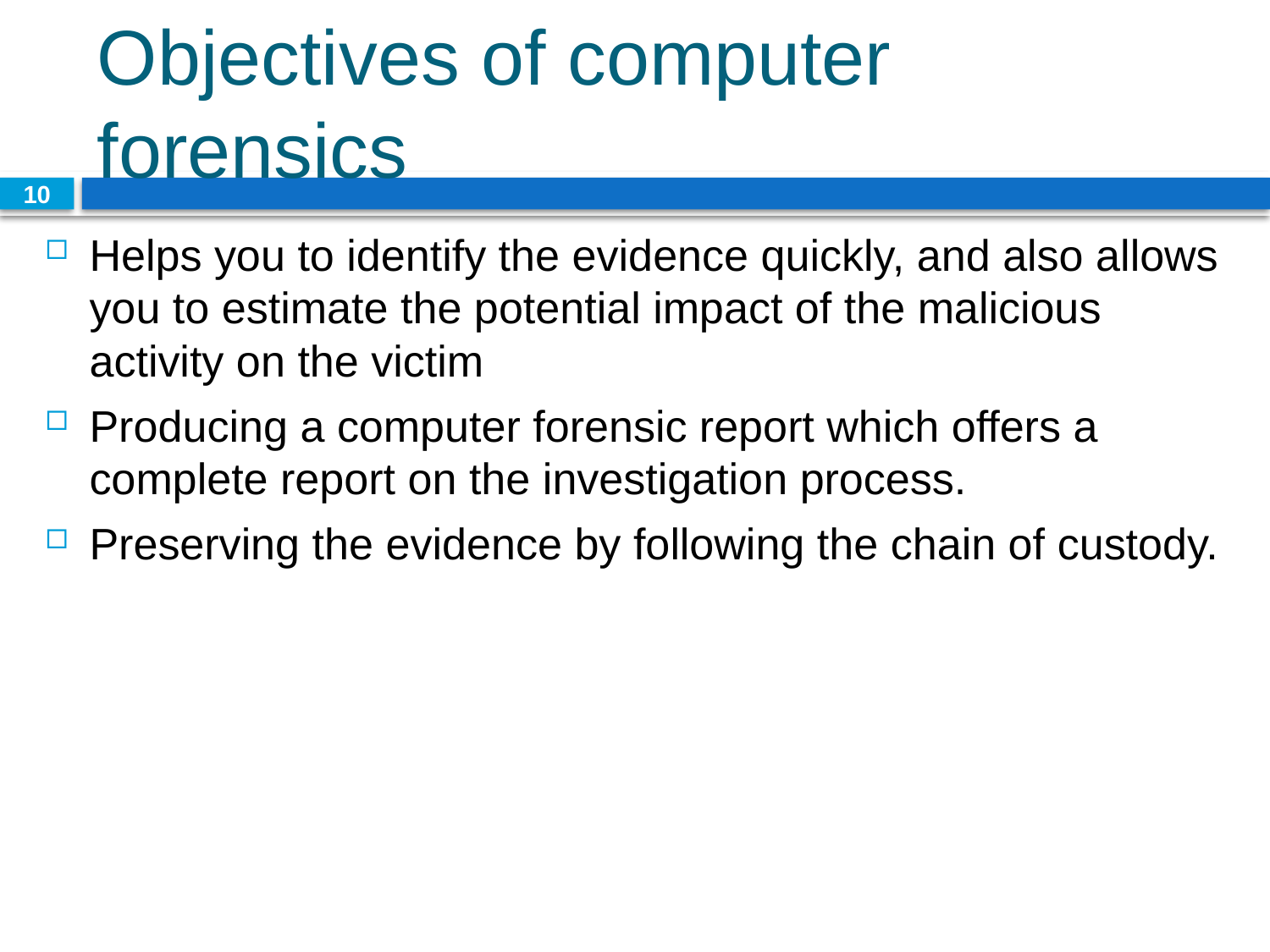

# Objectives of computer forensics
10
Helps you to identify the evidence quickly, and also allows you to estimate the potential impact of the malicious activity on the victim
Producing a computer forensic report which offers a complete report on the investigation process.
Preserving the evidence by following the chain of custody.